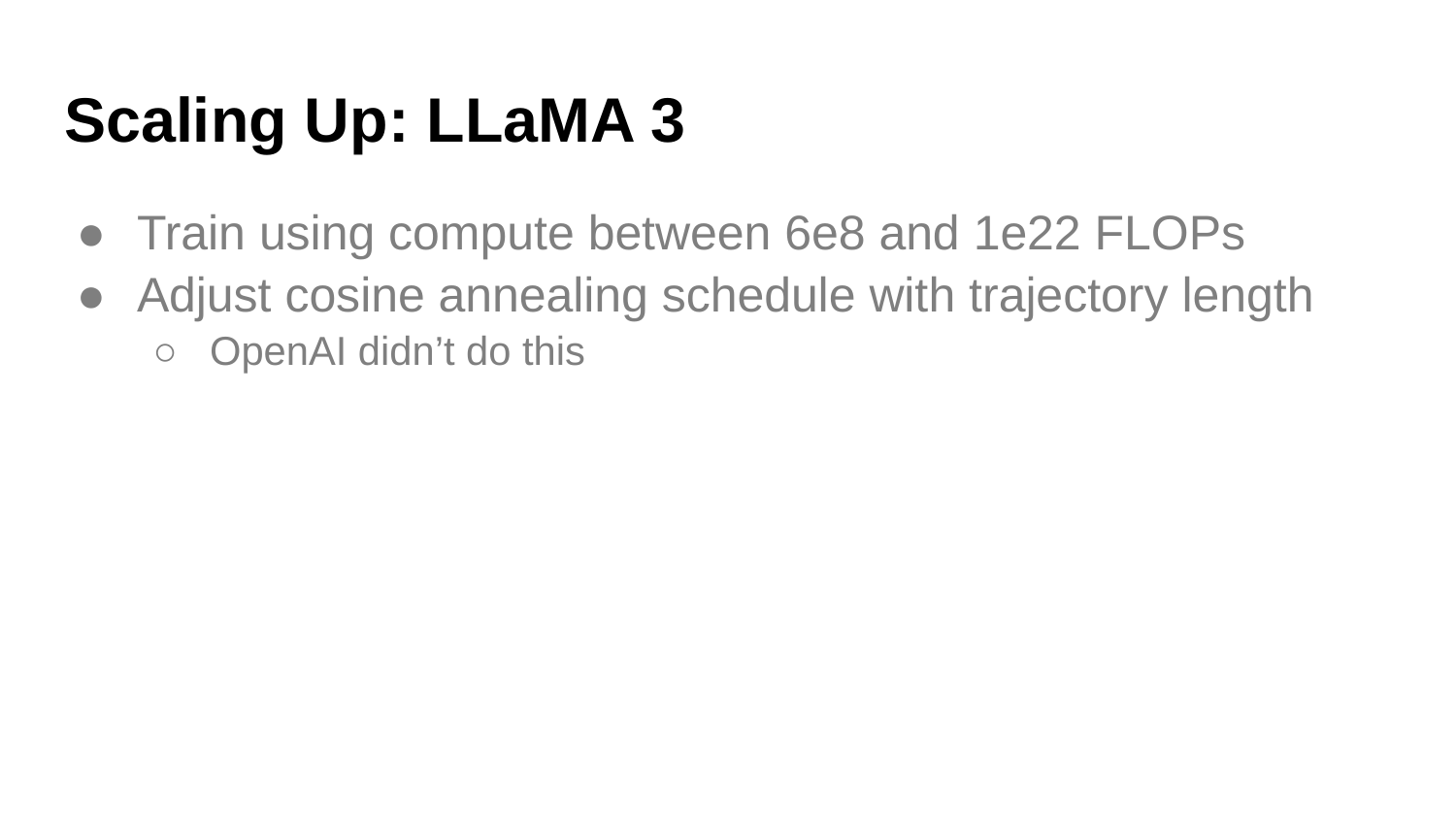

# Scaling Up: LLaMA 3
Train using compute between 6e8 and 1e22 FLOPs
Adjust cosine annealing schedule with trajectory length
OpenAI didn’t do this